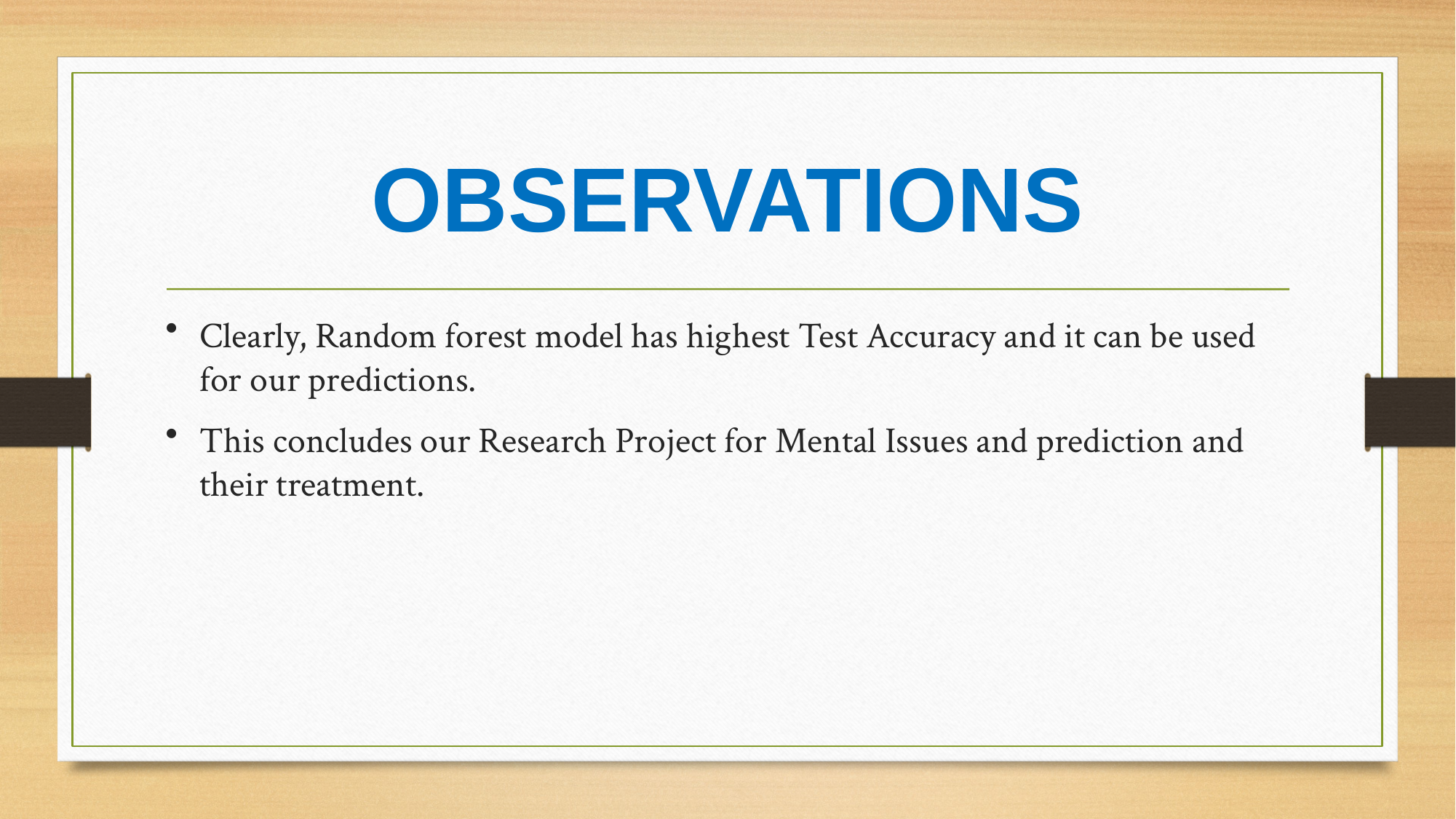

# OBSERVATIONS
Clearly, Random forest model has highest Test Accuracy and it can be used for our predictions.
This concludes our Research Project for Mental Issues and prediction and their treatment.